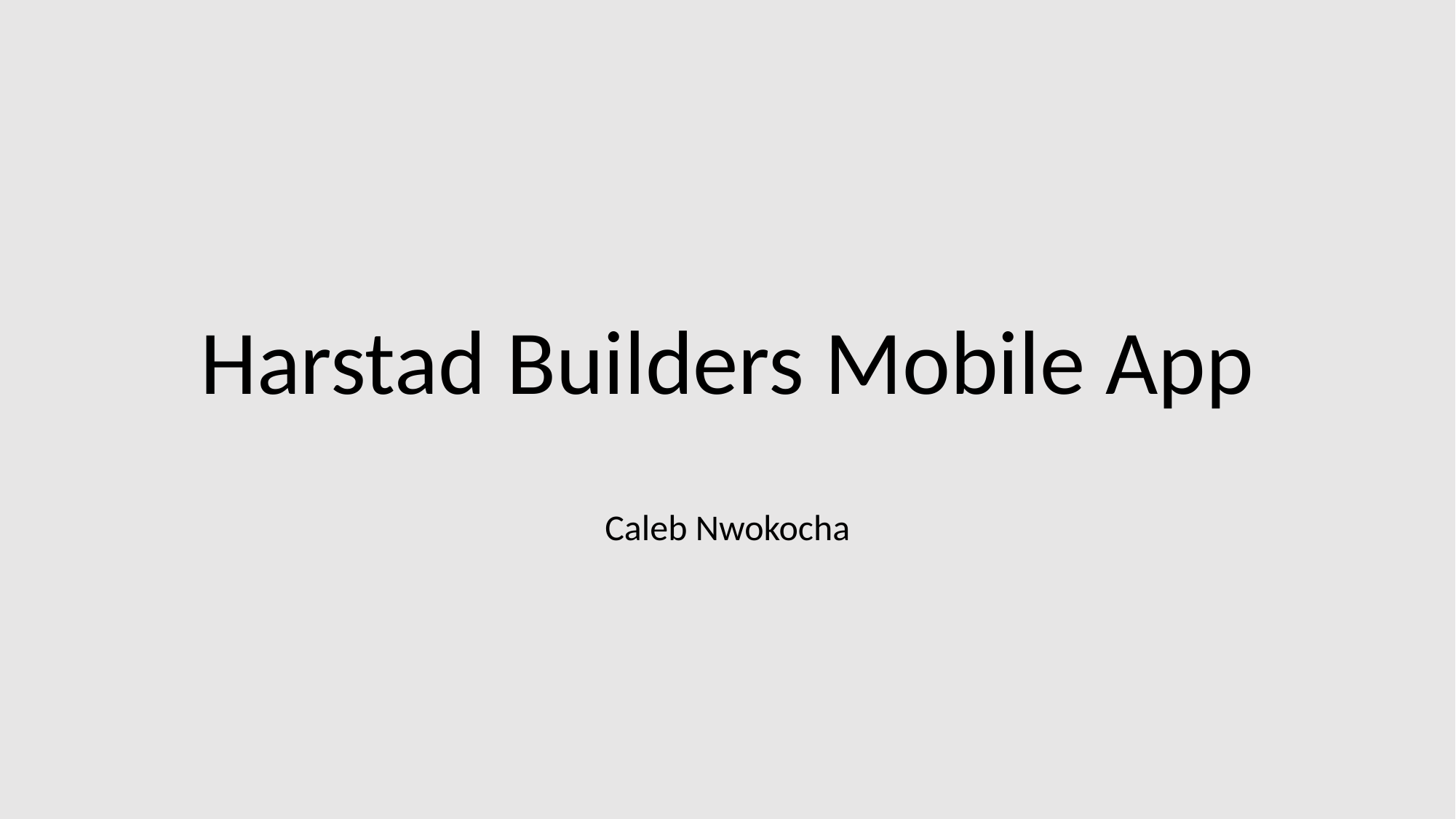

# Harstad Builders Mobile App
Caleb Nwokocha